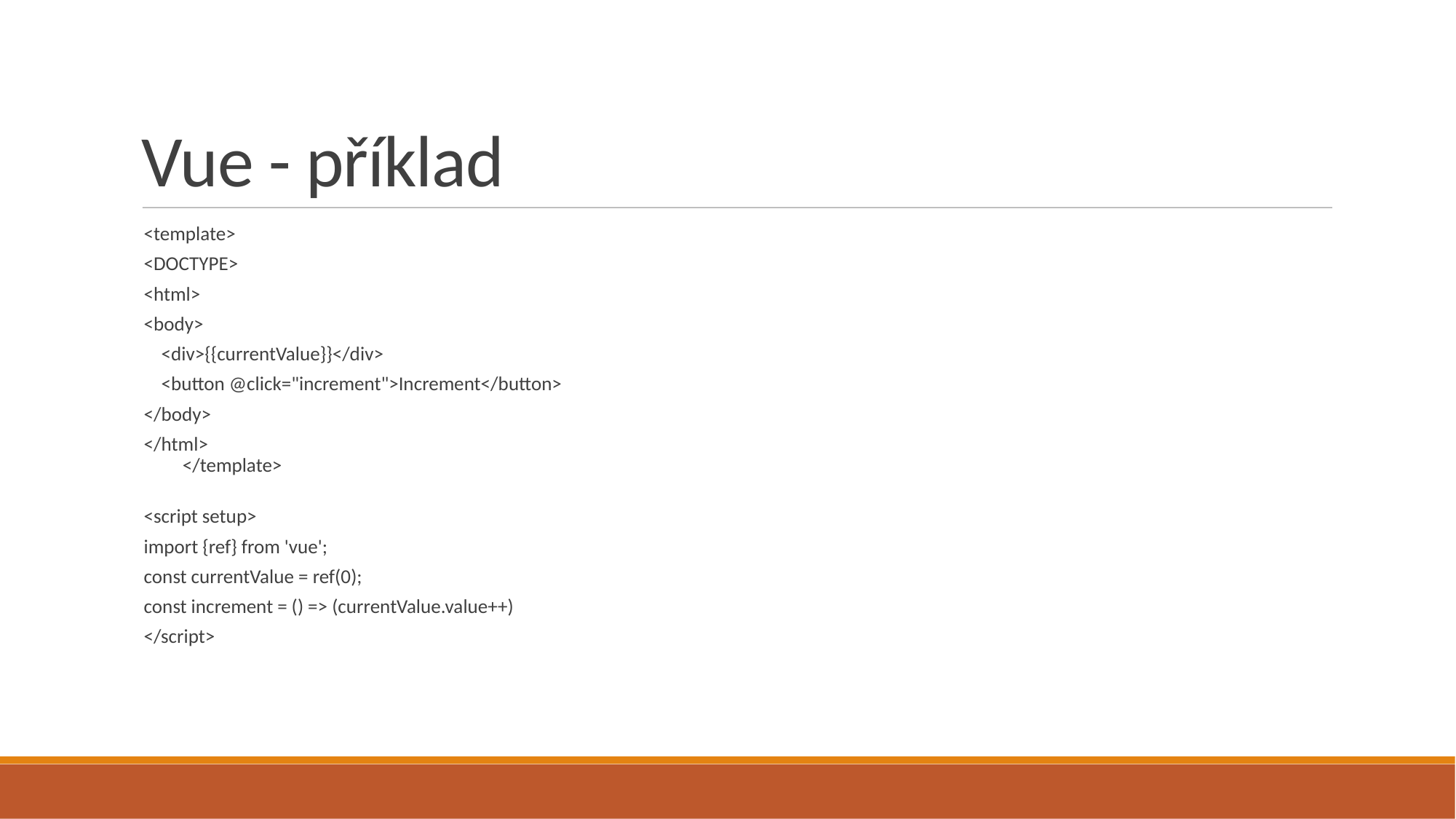

# Vue - příklad
<template>
<DOCTYPE>
<html>
<body>
    <div>{{currentValue}}</div>
    <button @click="increment">Increment</button>
</body>
</html>
</template>
<script setup>
import {ref} from 'vue';
const currentValue = ref(0);
const increment = () => (currentValue.value++)
</script>